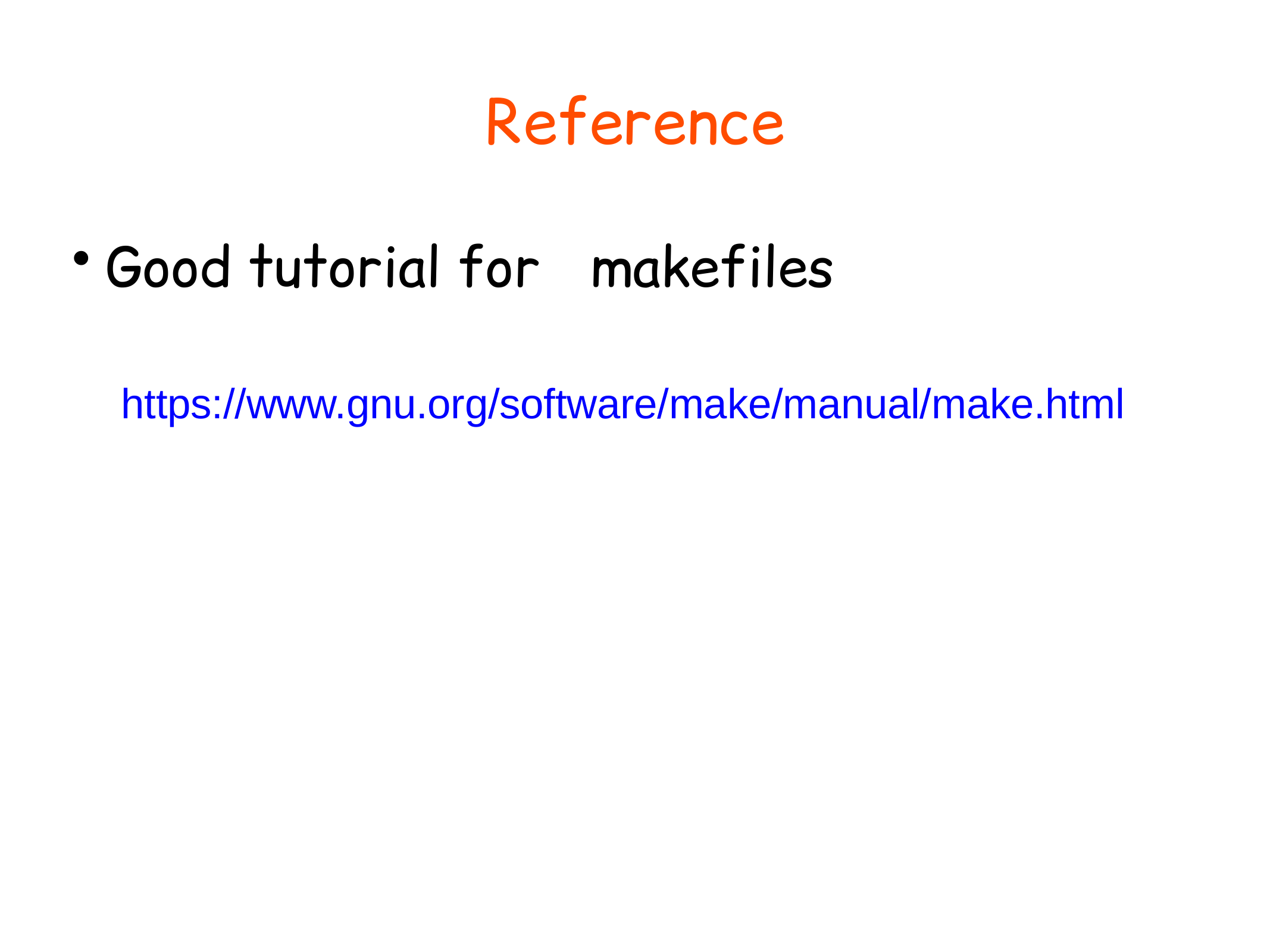

# Reference
Good tutorial for	makefiles

https://www.gnu.org/software/make/manual/make.html